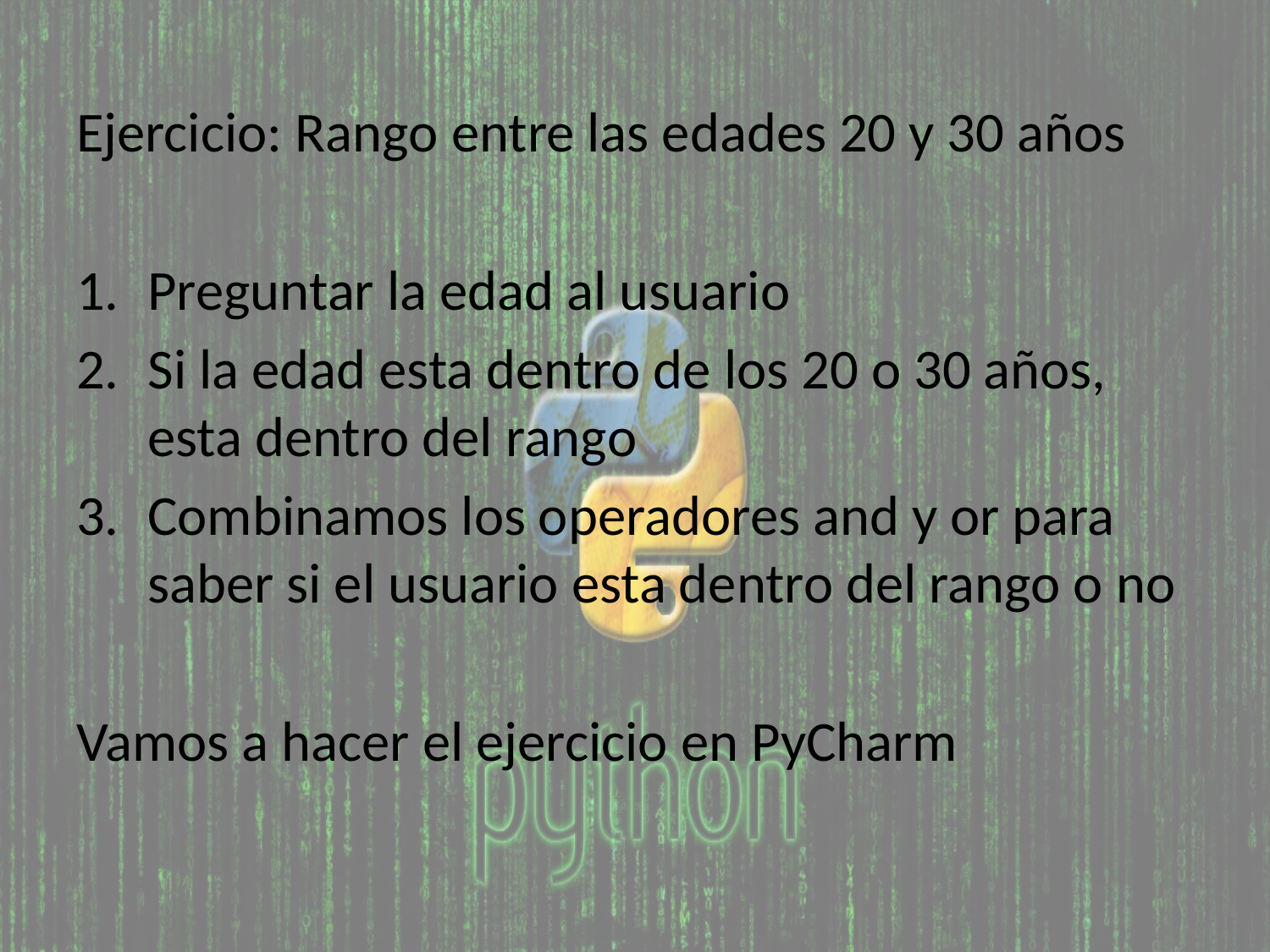

Ejercicio: Rango entre las edades 20 y 30 años

Preguntar la edad al usuario
Si la edad esta dentro de los 20 o 30 años, esta dentro del rango
Combinamos los operadores and y or para saber si el usuario esta dentro del rango o no

Vamos a hacer el ejercicio en PyCharm